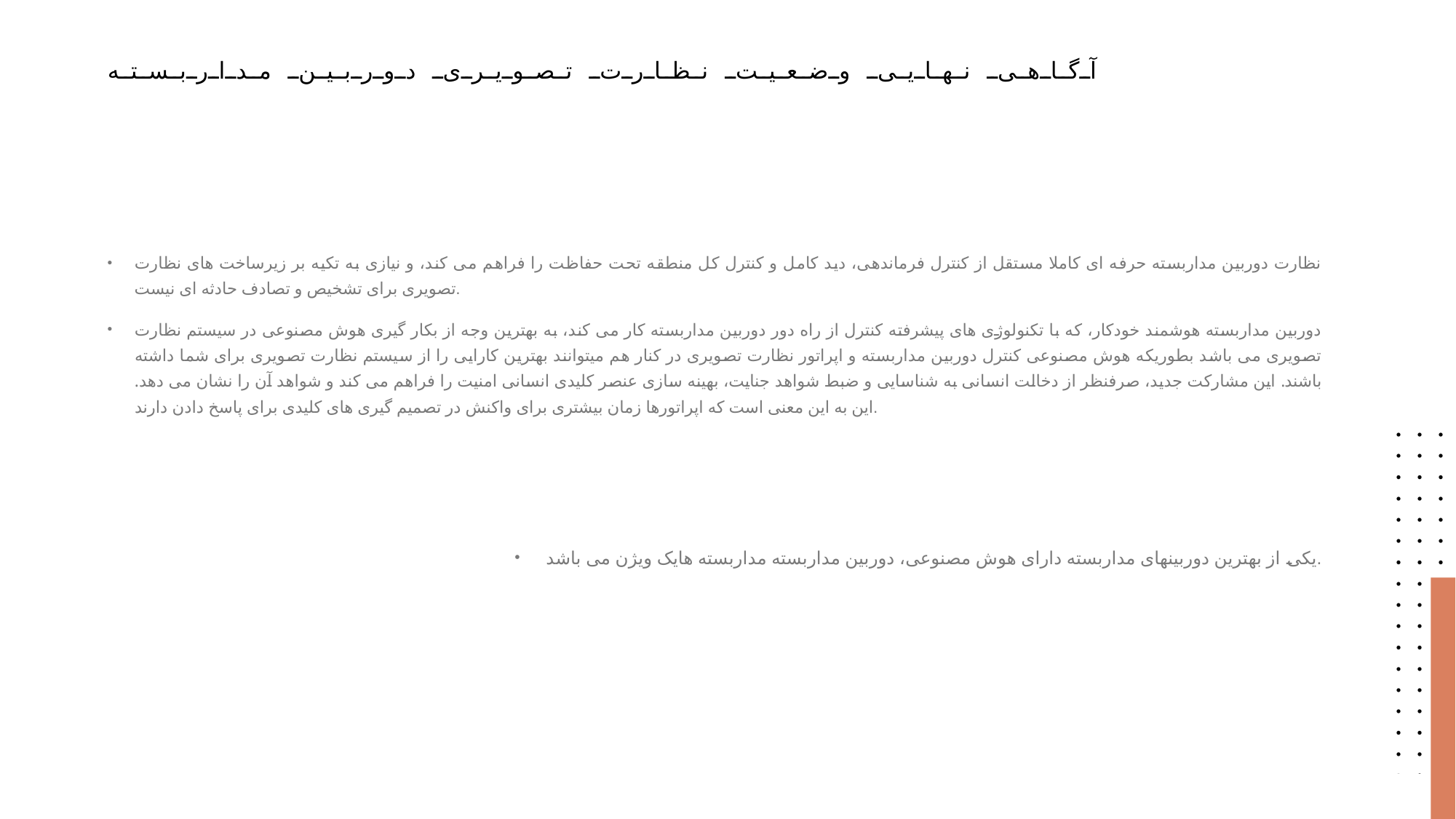

# آگاهی نهایی وضعیت نظارت تصویری دوربین مداربسته

نظارت دوربین مداربسته حرفه ای کاملا مستقل از کنترل فرماندهی، دید کامل و کنترل کل منطقه تحت حفاظت را فراهم می کند، و نیازی به تکیه بر زیرساخت های نظارت تصویری برای تشخیص و تصادف حادثه ای نیست.
دوربین مداربسته هوشمند خودکار، که با تکنولوژی های پیشرفته کنترل از راه دور دوربین مداربسته کار می کند، به بهترین وجه از بکار گیری هوش مصنوعی در سیستم نظارت تصویری می باشد بطوریکه هوش مصنوعی کنترل دوربین مداربسته و اپراتور نظارت تصویری در کنار هم میتوانند بهترین کارایی را از سیستم نظارت تصویری برای شما داشته باشند. این مشارکت جدید، صرفنظر از دخالت انسانی به شناسایی و ضبط شواهد جنایت، بهینه سازی عنصر کلیدی انسانی امنیت را فراهم می کند و شواهد آن را نشان می دهد. این به این معنی است که اپراتورها زمان بیشتری برای واکنش در تصمیم گیری های کلیدی برای پاسخ دادن دارند.

یکی از بهترین دوربینهای مداربسته دارای هوش مصنوعی، دوربین مداربسته مداربسته هایک ویژن می باشد.